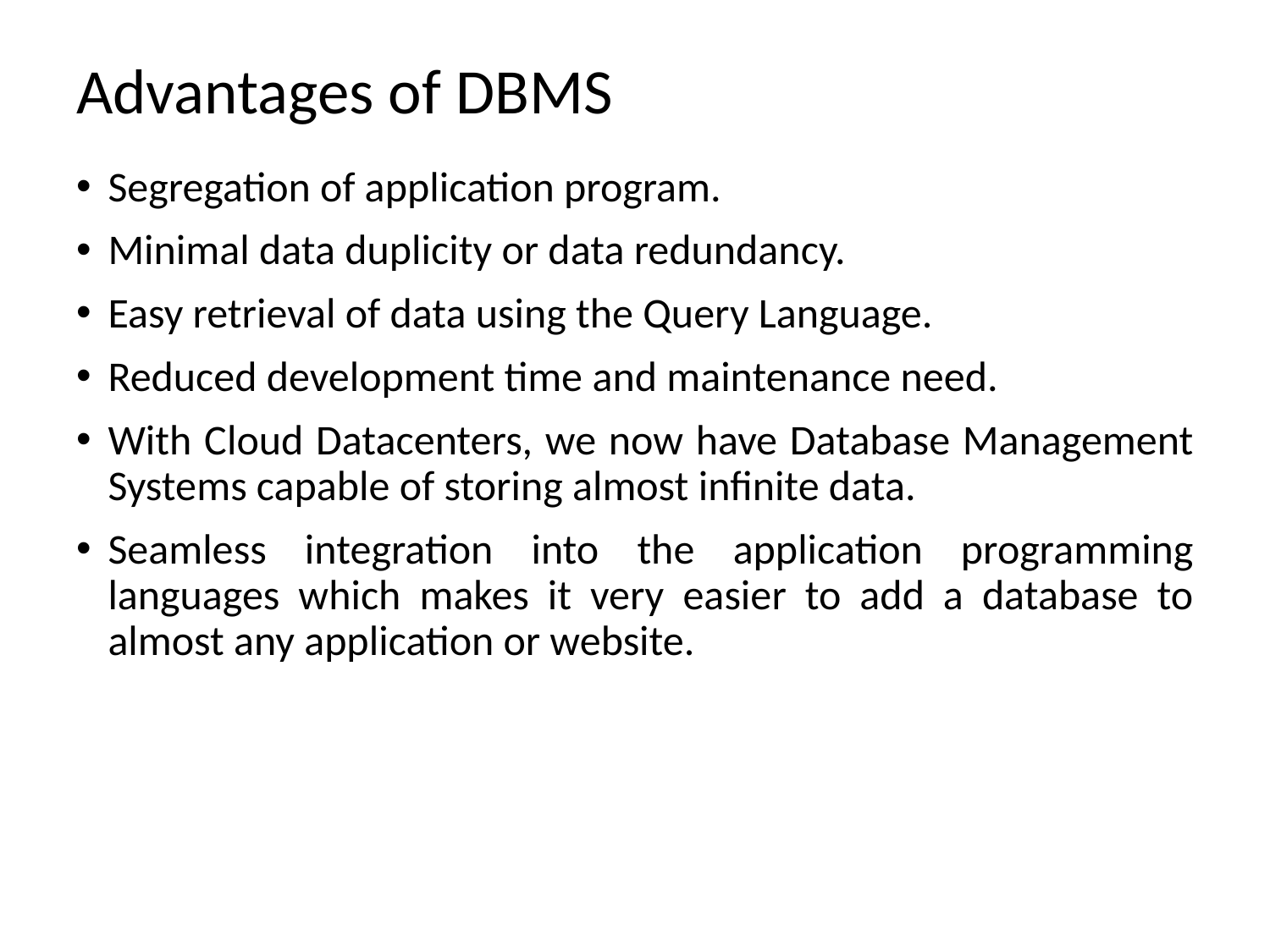

# Advantages of DBMS
Segregation of application program.
Minimal data duplicity or data redundancy.
Easy retrieval of data using the Query Language.
Reduced development time and maintenance need.
With Cloud Datacenters, we now have Database Management Systems capable of storing almost infinite data.
Seamless integration into the application programming languages which makes it very easier to add a database to almost any application or website.